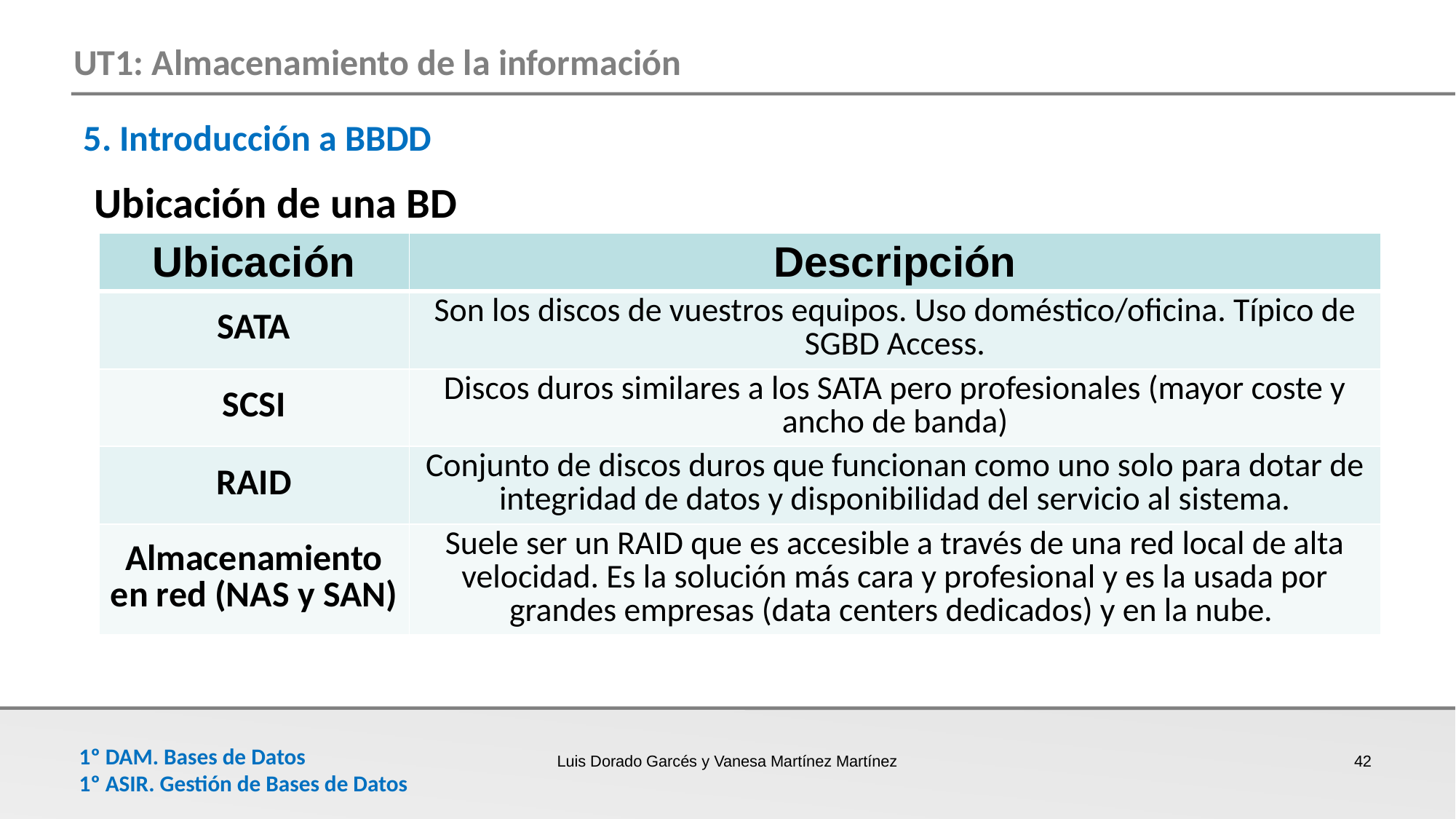

5. Introducción a BBDD
Ubicación de una BD

| Ubicación | Descripción |
| --- | --- |
| SATA | Son los discos de vuestros equipos. Uso doméstico/oficina. Típico de SGBD Access. |
| SCSI | Discos duros similares a los SATA pero profesionales (mayor coste y ancho de banda) |
| RAID | Conjunto de discos duros que funcionan como uno solo para dotar de integridad de datos y disponibilidad del servicio al sistema. |
| Almacenamiento en red (NAS y SAN) | Suele ser un RAID que es accesible a través de una red local de alta velocidad. Es la solución más cara y profesional y es la usada por grandes empresas (data centers dedicados) y en la nube. |
Luis Dorado Garcés y Vanesa Martínez Martínez
42